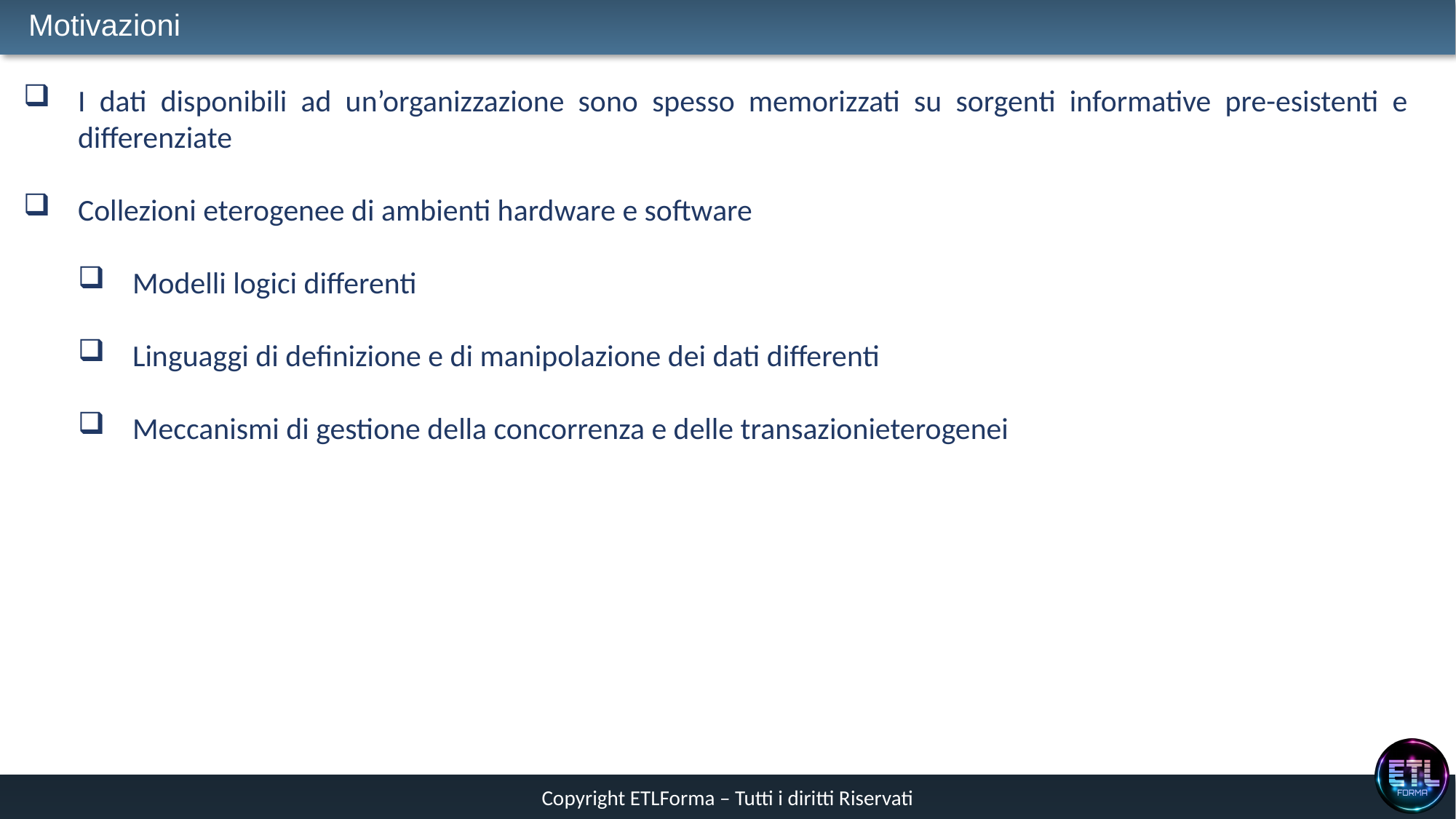

# Motivazioni
I dati disponibili ad un’organizzazione sono spesso memorizzati su sorgenti informative pre-esistenti e differenziate

Collezioni eterogenee di ambienti hardware e software

Modelli logici differenti

Linguaggi di definizione e di manipolazione dei dati differenti

Meccanismi di gestione della concorrenza e delle transazionieterogenei